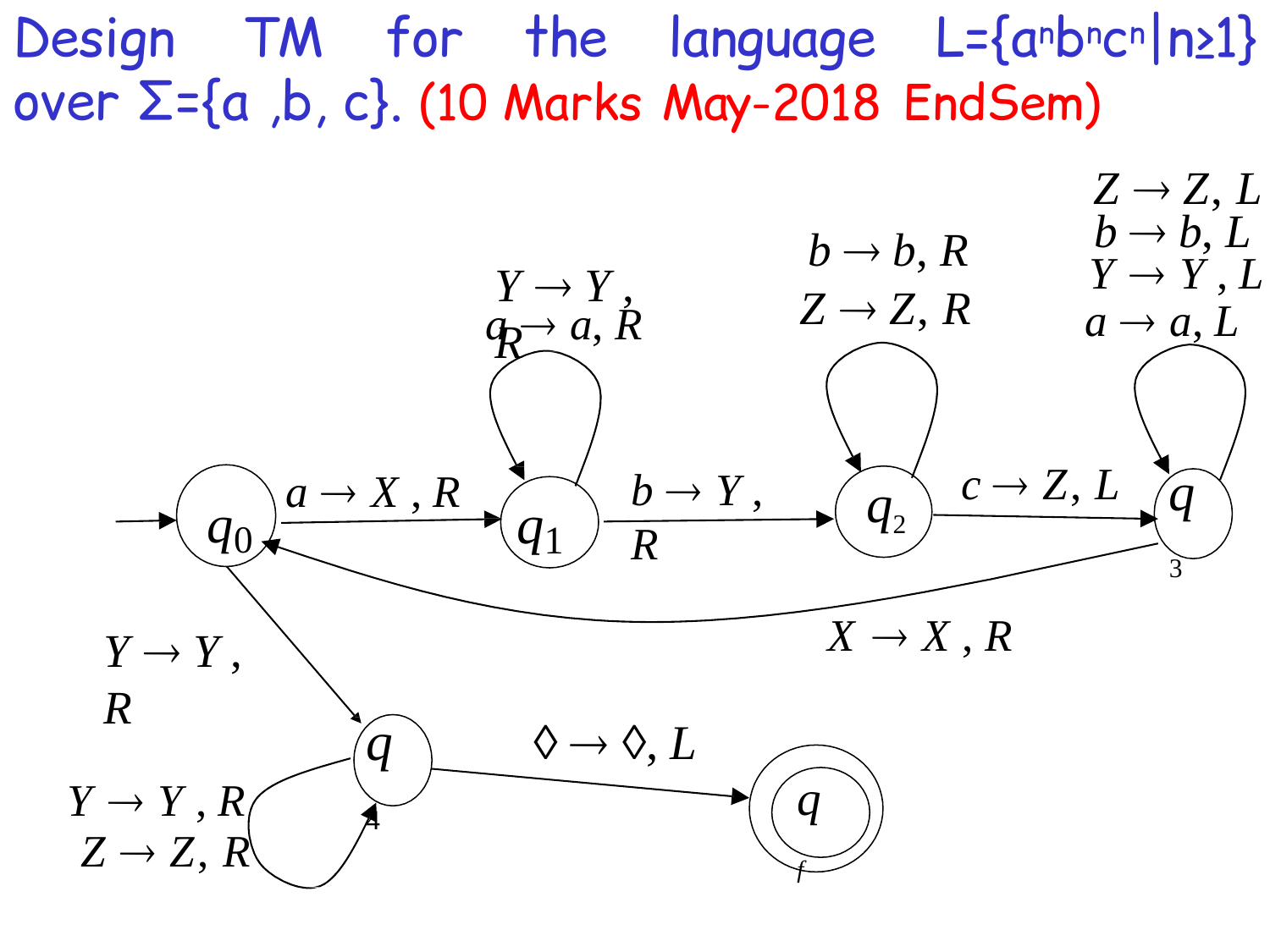

Design	TM	for	the	language	L={anbncn|n≥1} over ∑={a ,b, c}. (10 Marks May-2018 EndSem)
Z → Z, L
b → b, L
Y → Y , L
a → a, L
b → b, R Z → Z, R
Y → Y , R
a → a, R

c → Z, L
q3
b → Y , R
a → X , R

q2

q1
q0

Y → Y , R

X → X , R
q4
◊ → ◊, L

q f
Y → Y , R
Z → Z, R